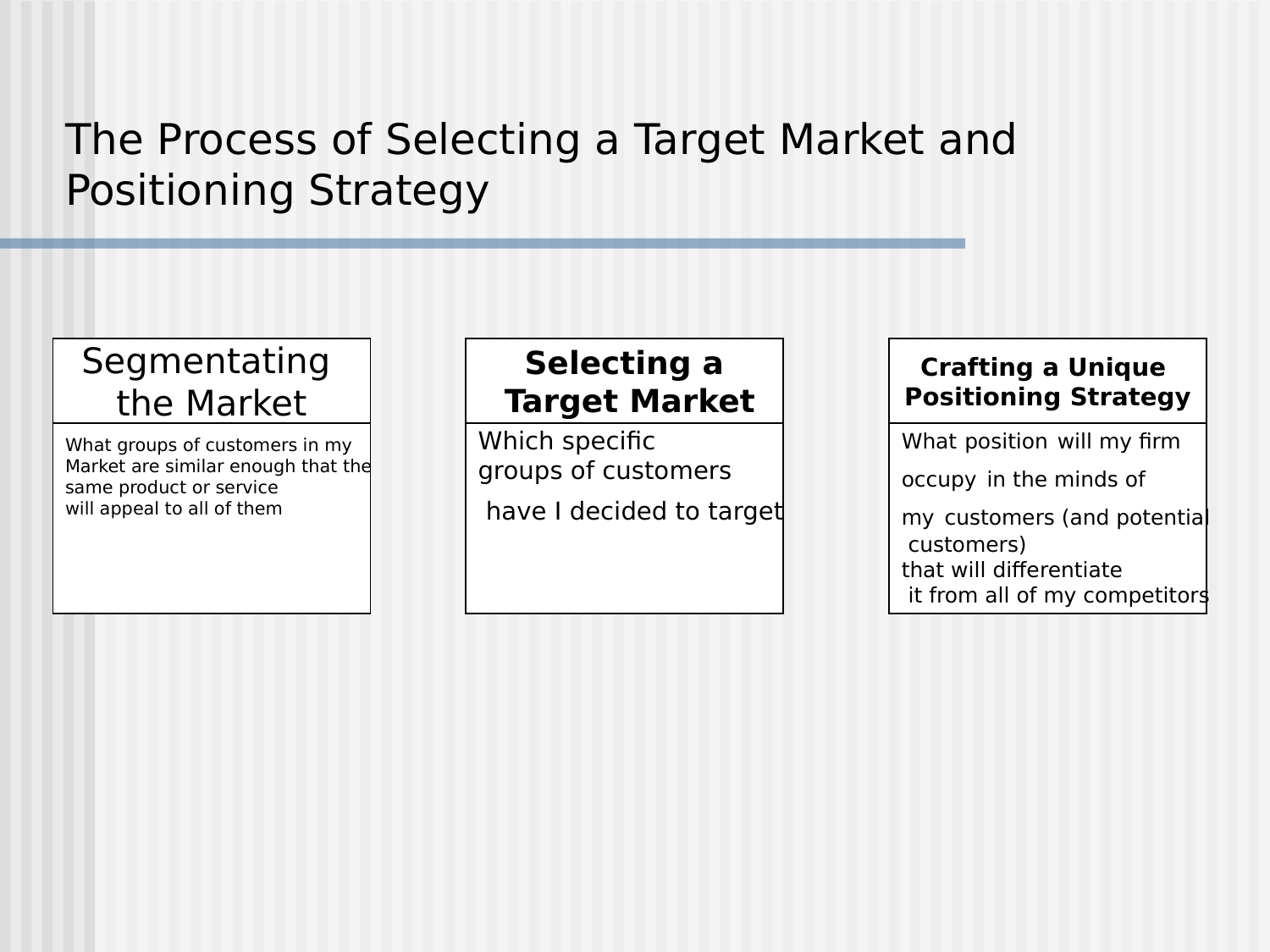

The Process of Selecting a Target Market and Positioning Strategy

What groups of customers in my
Market are similar enough that the
same product or service
will appeal to all of them
Segmentating
the Market
Which specific
groups of customers
 have I decided to target
Selecting a
 Target Market

What position will my firm
occupy in the minds of
my customers (and potential
 customers)
that will differentiate
 it from all of my competitors
Crafting a Unique
Positioning Strategy